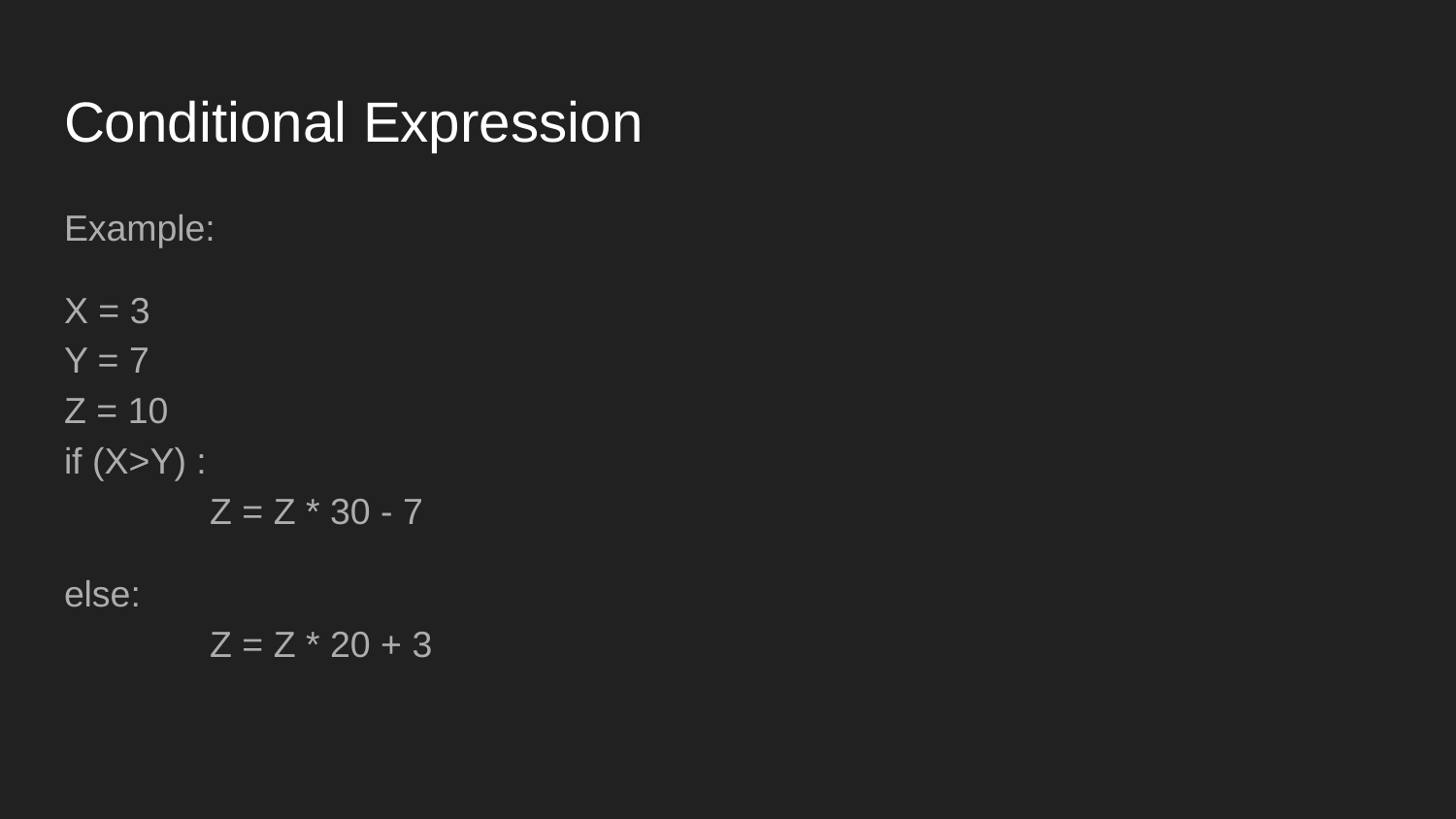

# Conditional Expression
Example:
X = 3
Y = 7
Z = 10
if (X>Y) :
	Z = Z * 30 - 7
else:
	Z = Z * 20 + 3